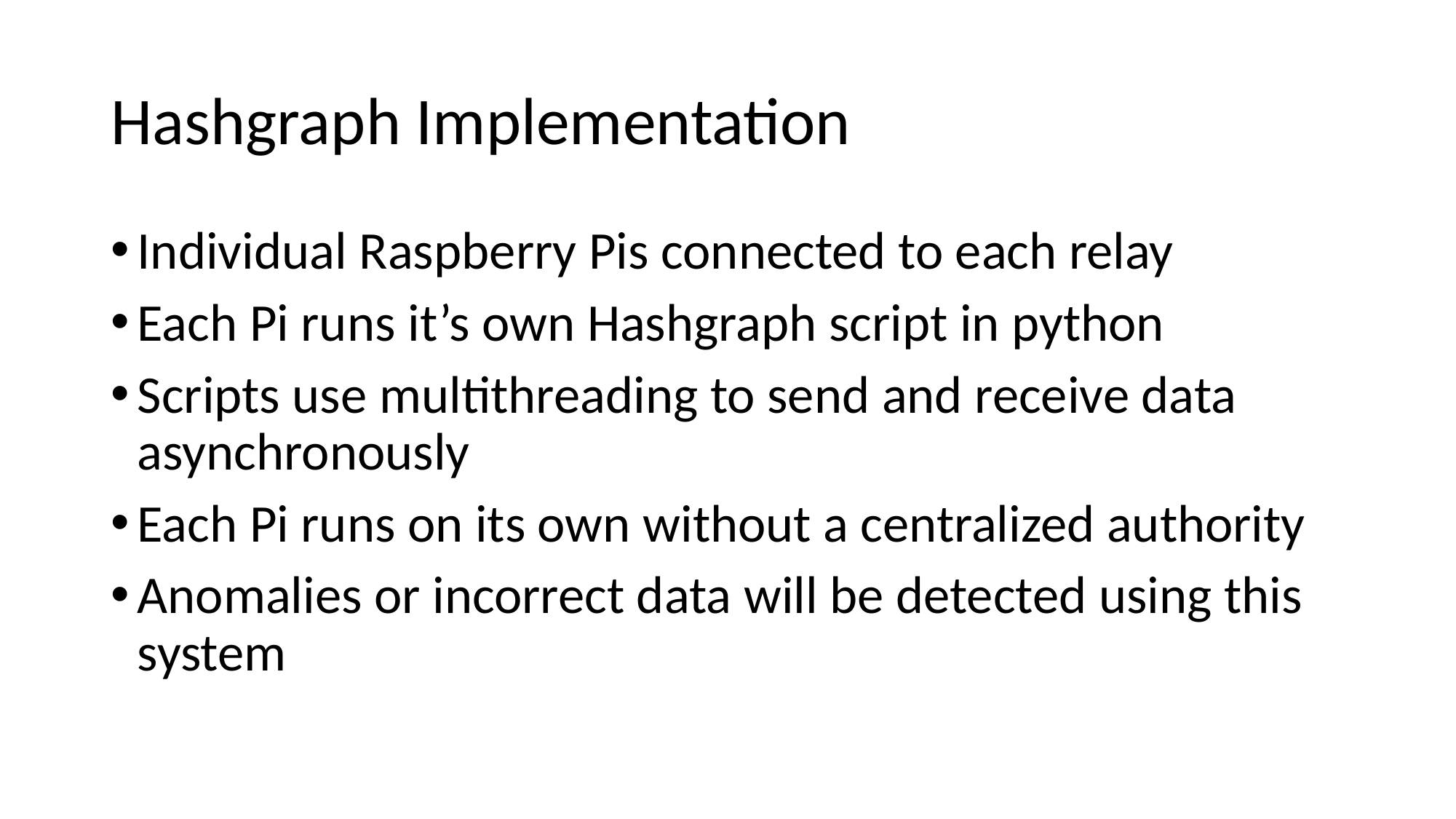

# Hashgraph Implementation
Individual Raspberry Pis connected to each relay
Each Pi runs it’s own Hashgraph script in python
Scripts use multithreading to send and receive data asynchronously
Each Pi runs on its own without a centralized authority
Anomalies or incorrect data will be detected using this system